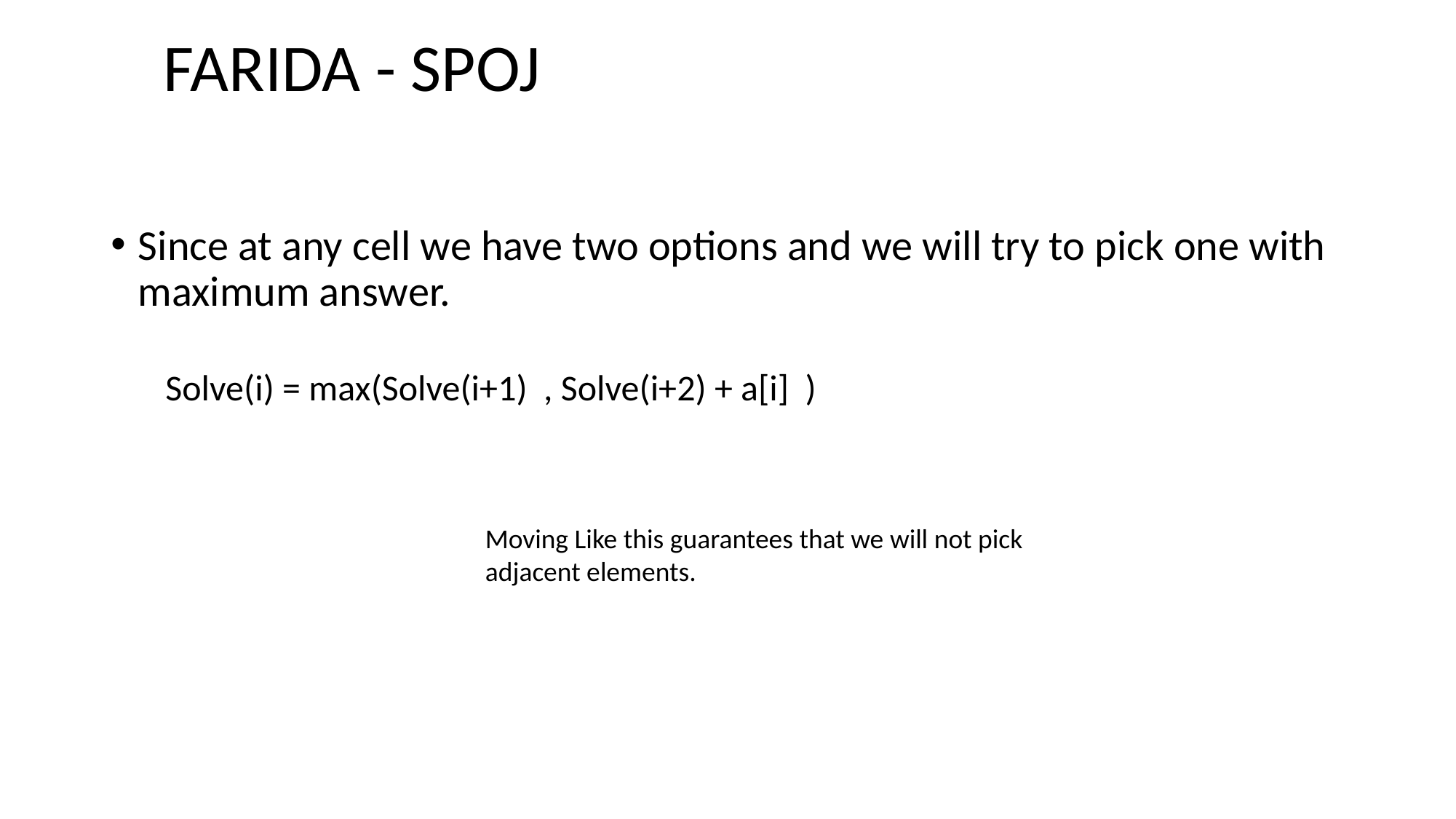

FARIDA - SPOJ
Since at any cell we have two options and we will try to pick one with maximum answer.

Solve(i) = max(Solve(i+1)  , Solve(i+2) + a[i]  )
Moving Like this guarantees that we will not pick adjacent elements.